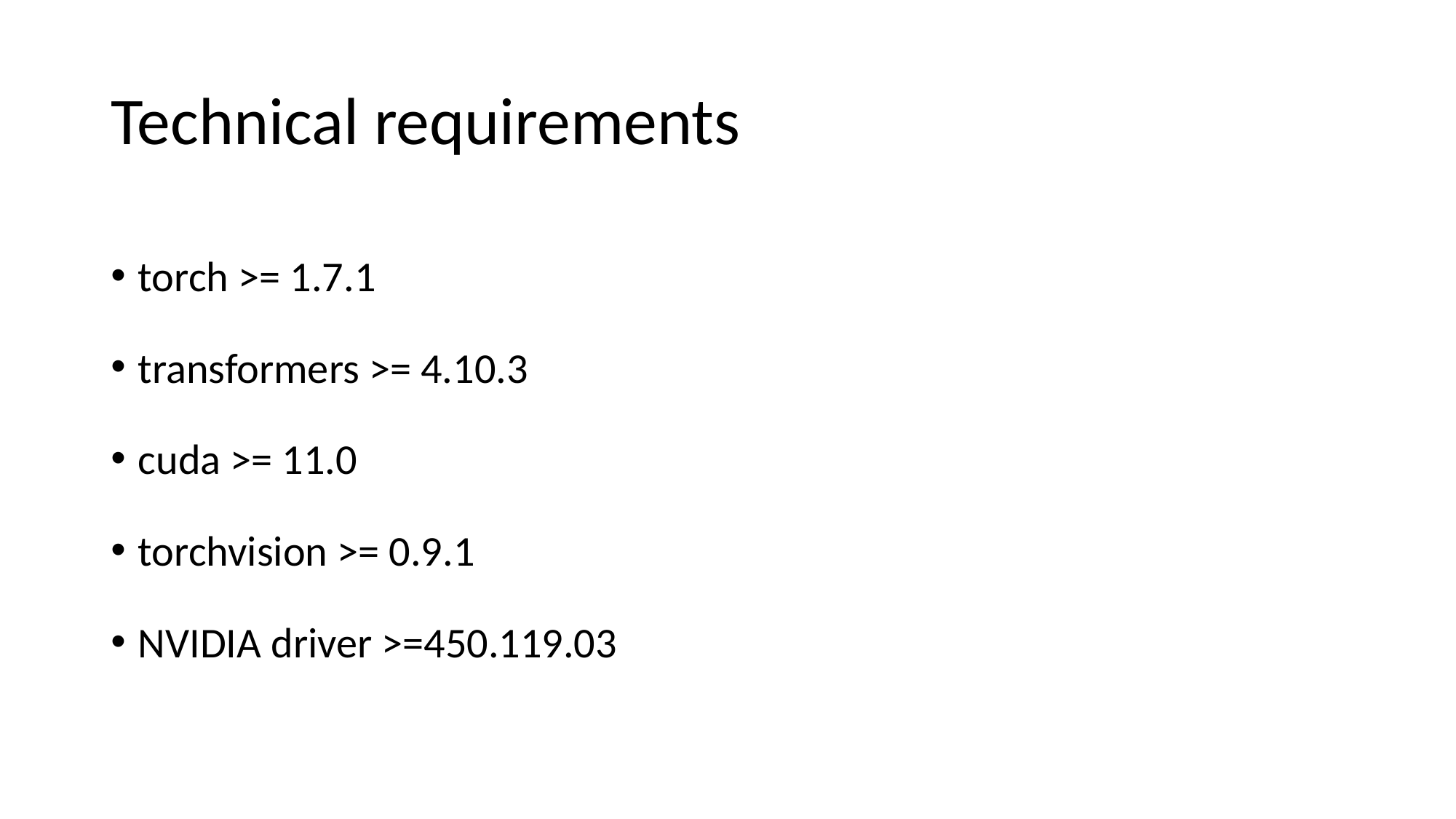

# Technical requirements
torch >= 1.7.1
transformers >= 4.10.3
cuda >= 11.0
torchvision >= 0.9.1
NVIDIA driver >=450.119.03